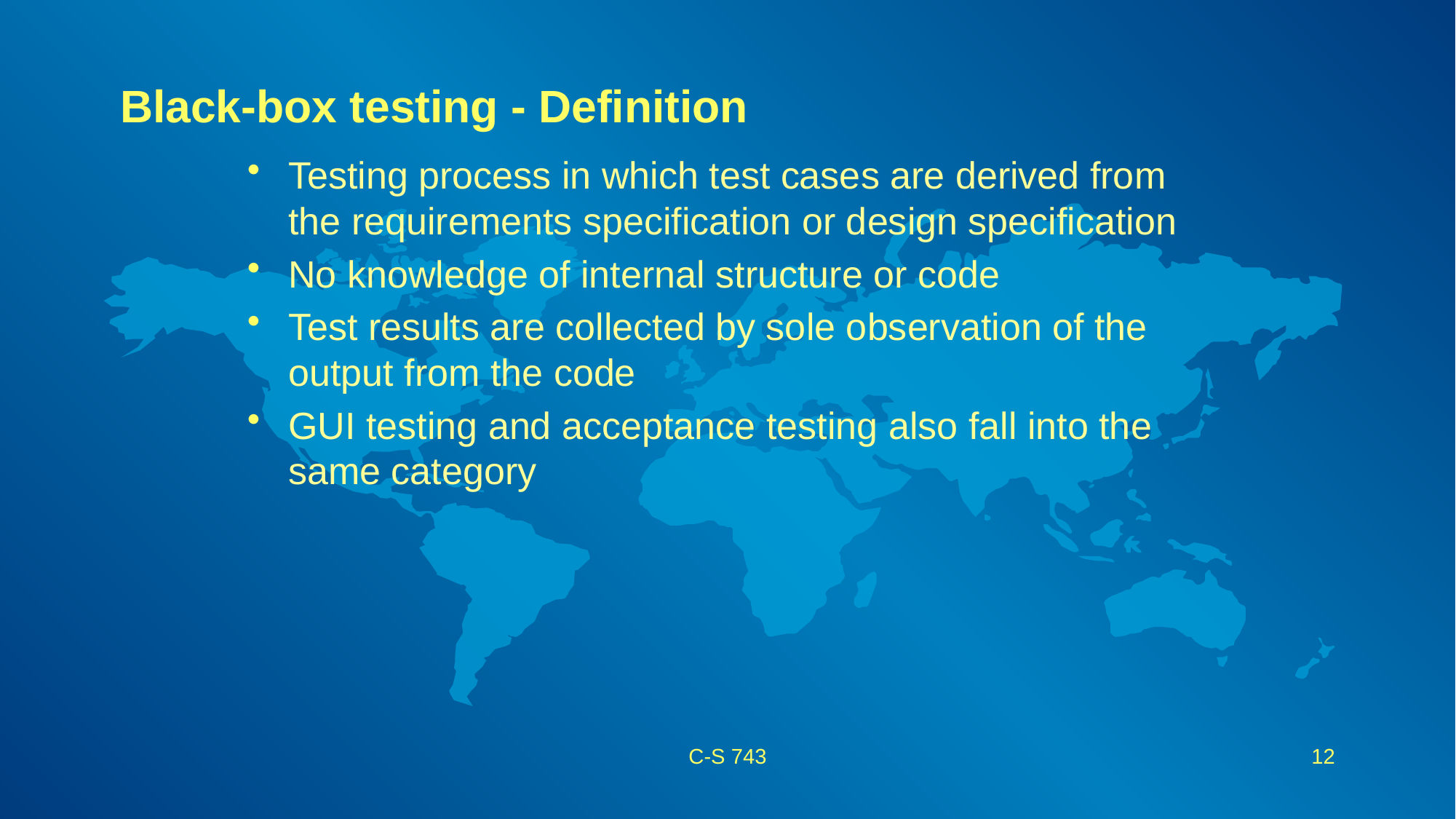

# Black-box testing - Definition
Testing process in which test cases are derived from the requirements specification or design specification
No knowledge of internal structure or code
Test results are collected by sole observation of the output from the code
GUI testing and acceptance testing also fall into the same category
C-S 743
12